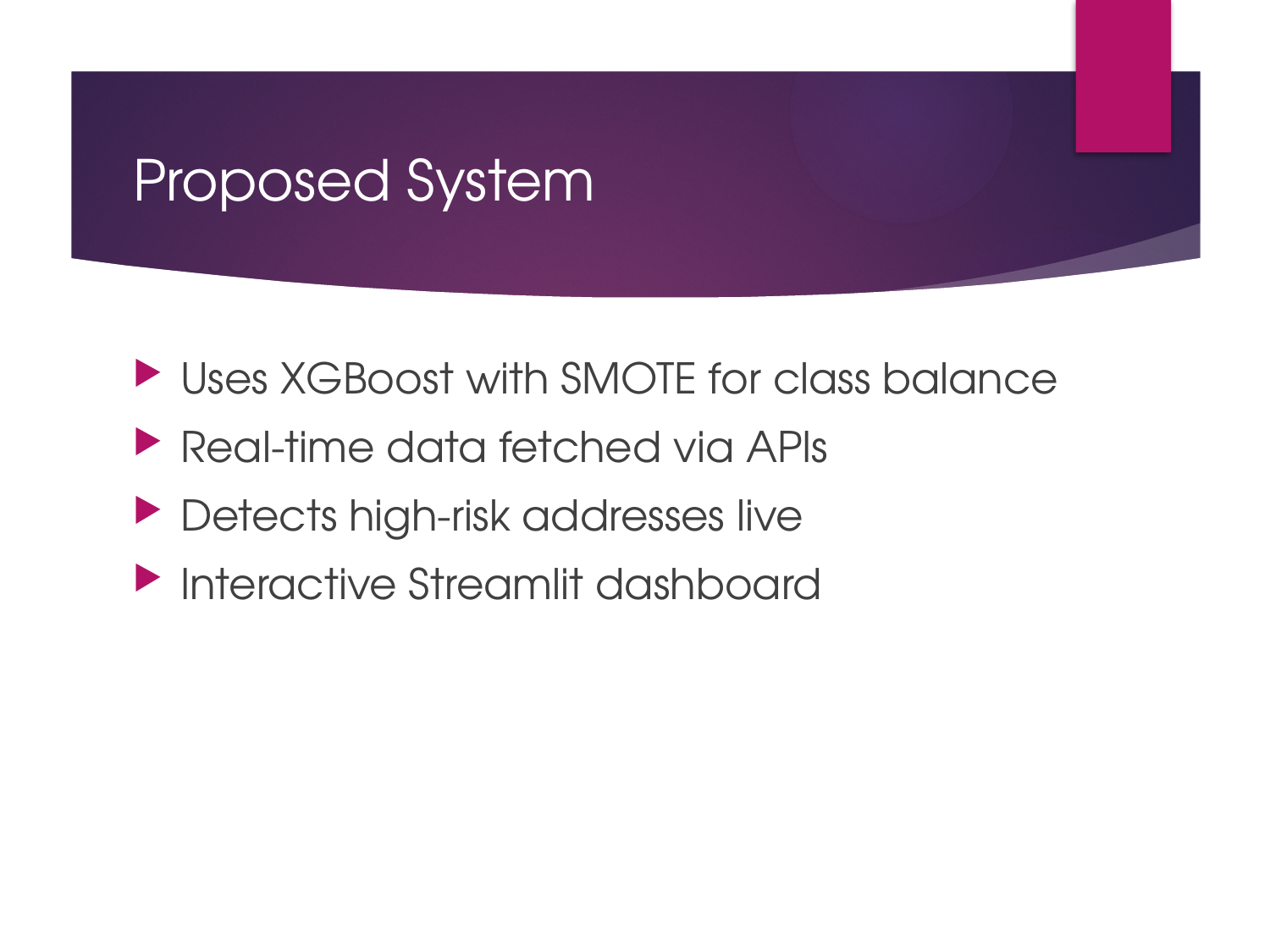

# Proposed System
Uses XGBoost with SMOTE for class balance
Real-time data fetched via APIs
Detects high-risk addresses live
Interactive Streamlit dashboard